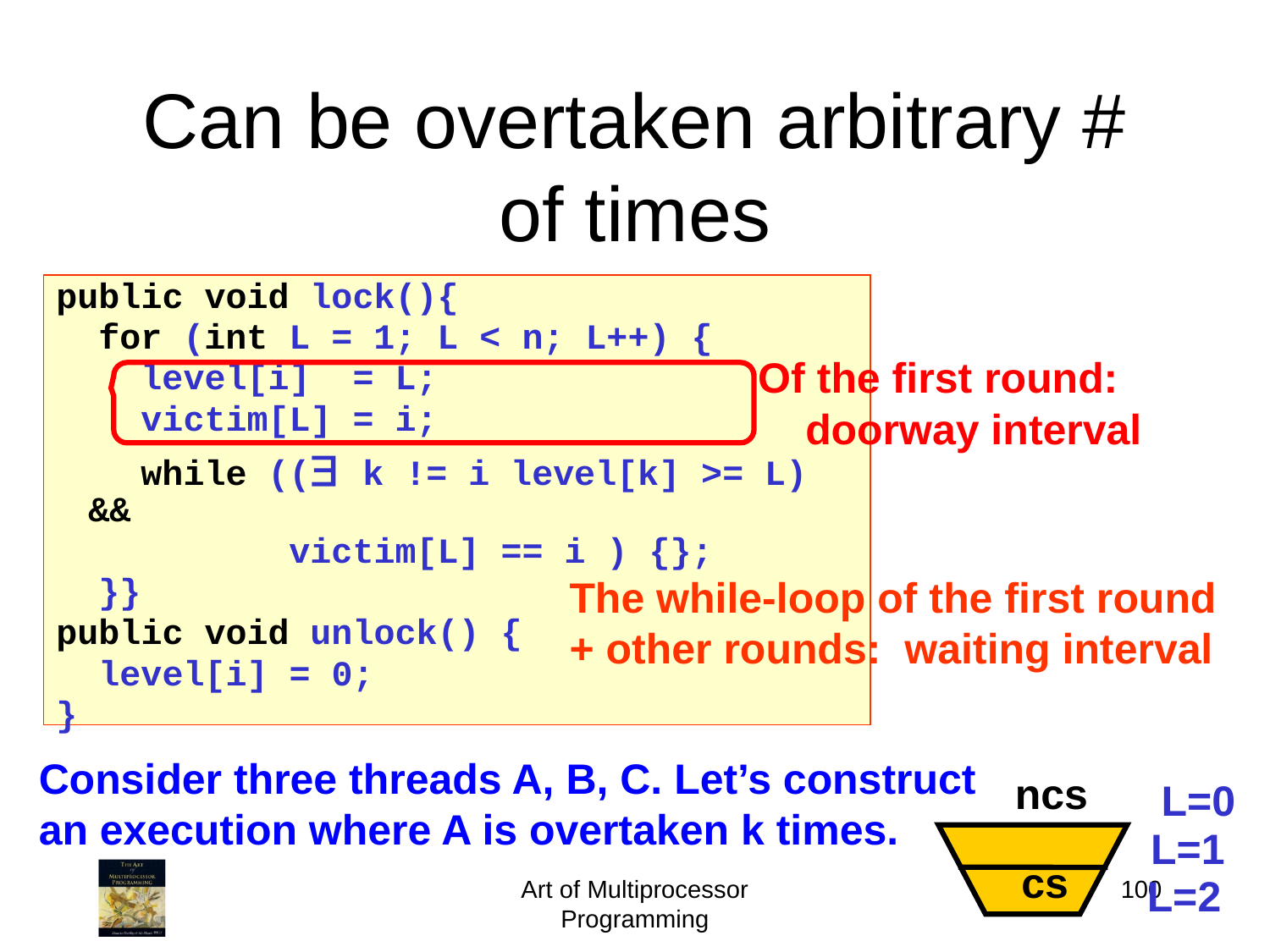

# Can be overtaken arbitrary # of times
public void lock(){
  for (int L = 1; L < n; L++) {
    level[i]  = L;
    victim[L] = i;
    while ((∃ k != i level[k] >= L) &&
           victim[L] == i ) {};
  }}
public void unlock() {
  level[i] = 0;
}

Of the first round:
    doorway interval

The while-loop of the first round + other rounds:  waiting interval
Consider three threads A, B, C. Let’s construct an execution where A is overtaken k times.
ncs
L=0
L=1

cs
L=2

Art of Multiprocessor Programming
100